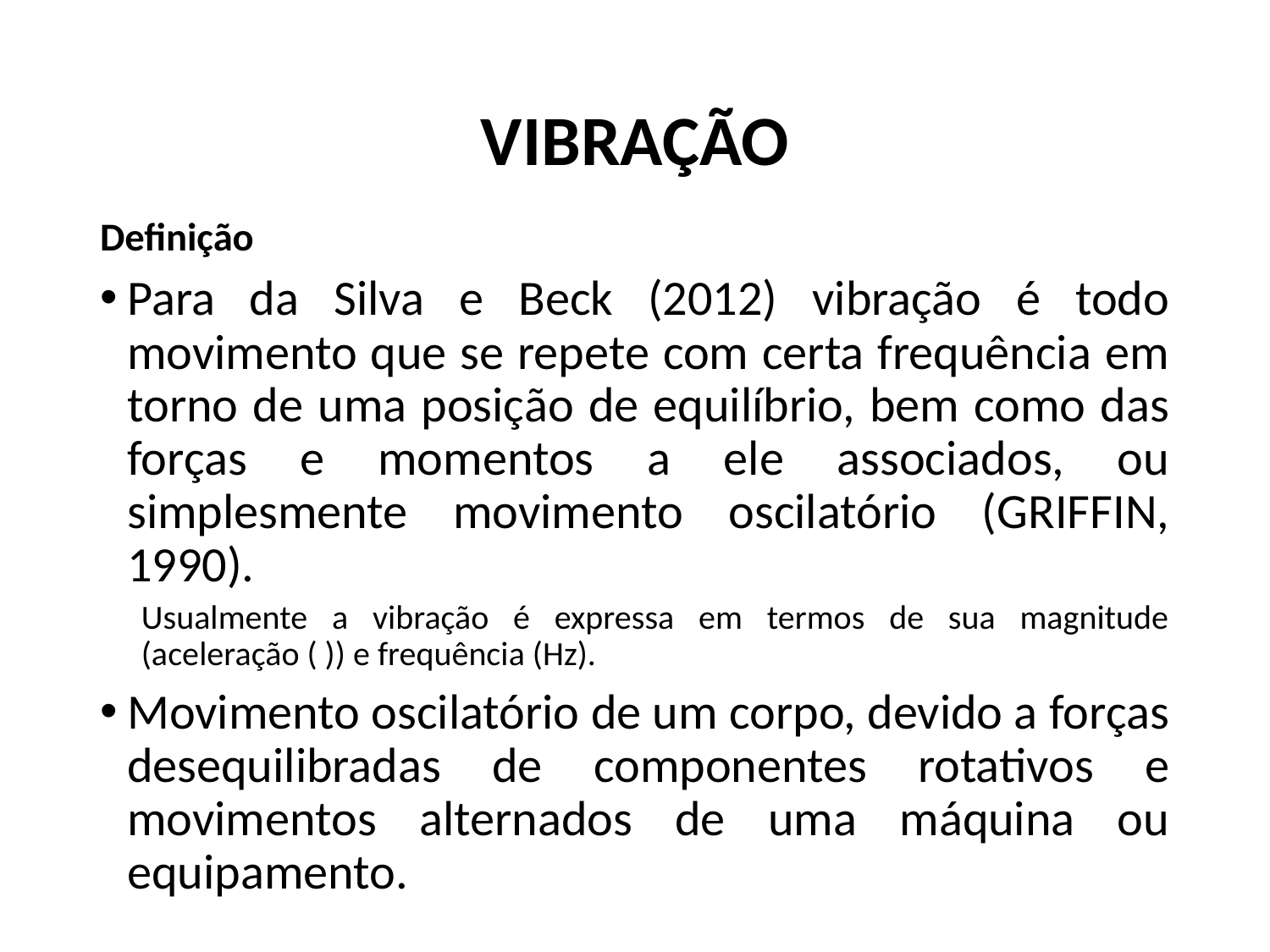

# VIBRAÇÃO
Definição
Para da Silva e Beck (2012) vibração é todo movimento que se repete com certa frequência em torno de uma posição de equilíbrio, bem como das forças e momentos a ele associados, ou simplesmente movimento oscilatório (GRIFFIN, 1990).
Usualmente a vibração é expressa em termos de sua magnitude (aceleração ( )) e frequência (Hz).
Movimento oscilatório de um corpo, devido a forças desequilibradas de componentes rotativos e movimentos alternados de uma máquina ou equipamento.